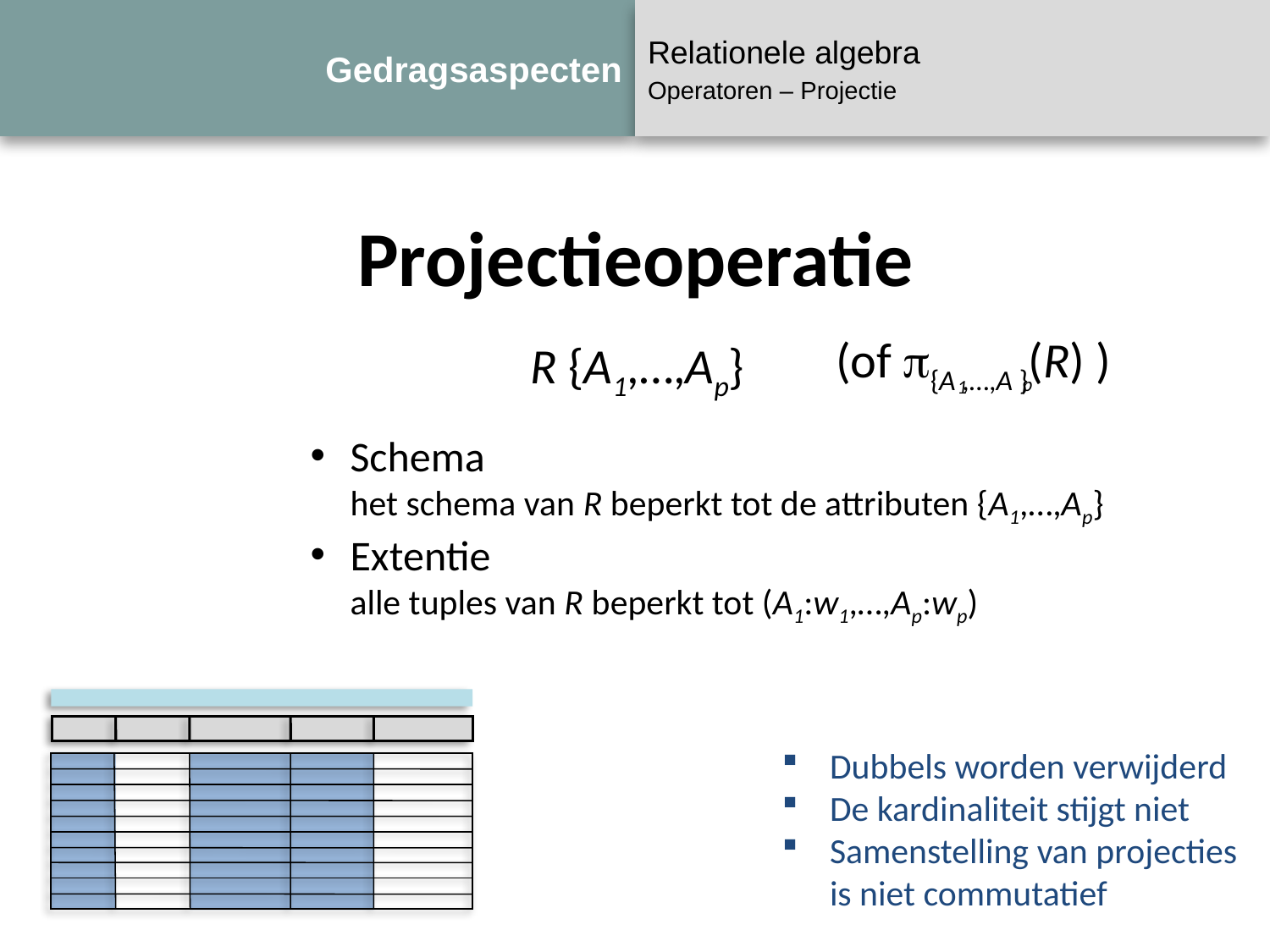

# Gedragsaspecten
Relationele algebra
Operatoren – Projectie

Projectieoperatie
(of π{A ,…,A }(R) )
R {A1,…,Ap}
p
1
Schema
het schema van R beperkt tot de attributen {A1,…,Ap}
Extentie
alle tuples van R beperkt tot (A1:w1,…,Ap:wp)

Dubbels worden verwijderd
De kardinaliteit stijgt niet
Samenstelling van projecties
is niet commutatief